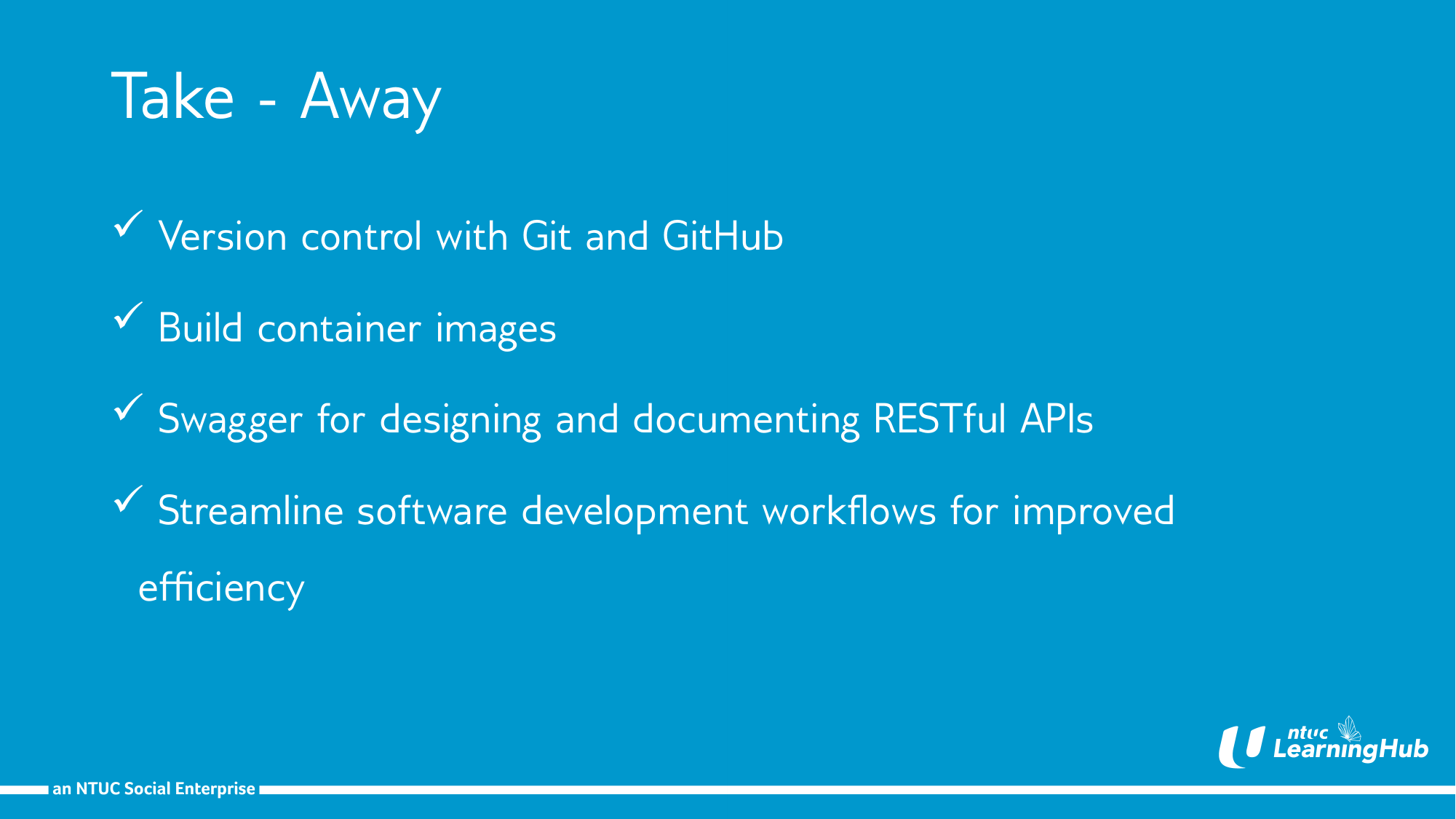

Take - Away
 Version control with Git and GitHub
 Build container images
 Swagger for designing and documenting RESTful APIs
 Streamline software development workflows for improved efficiency